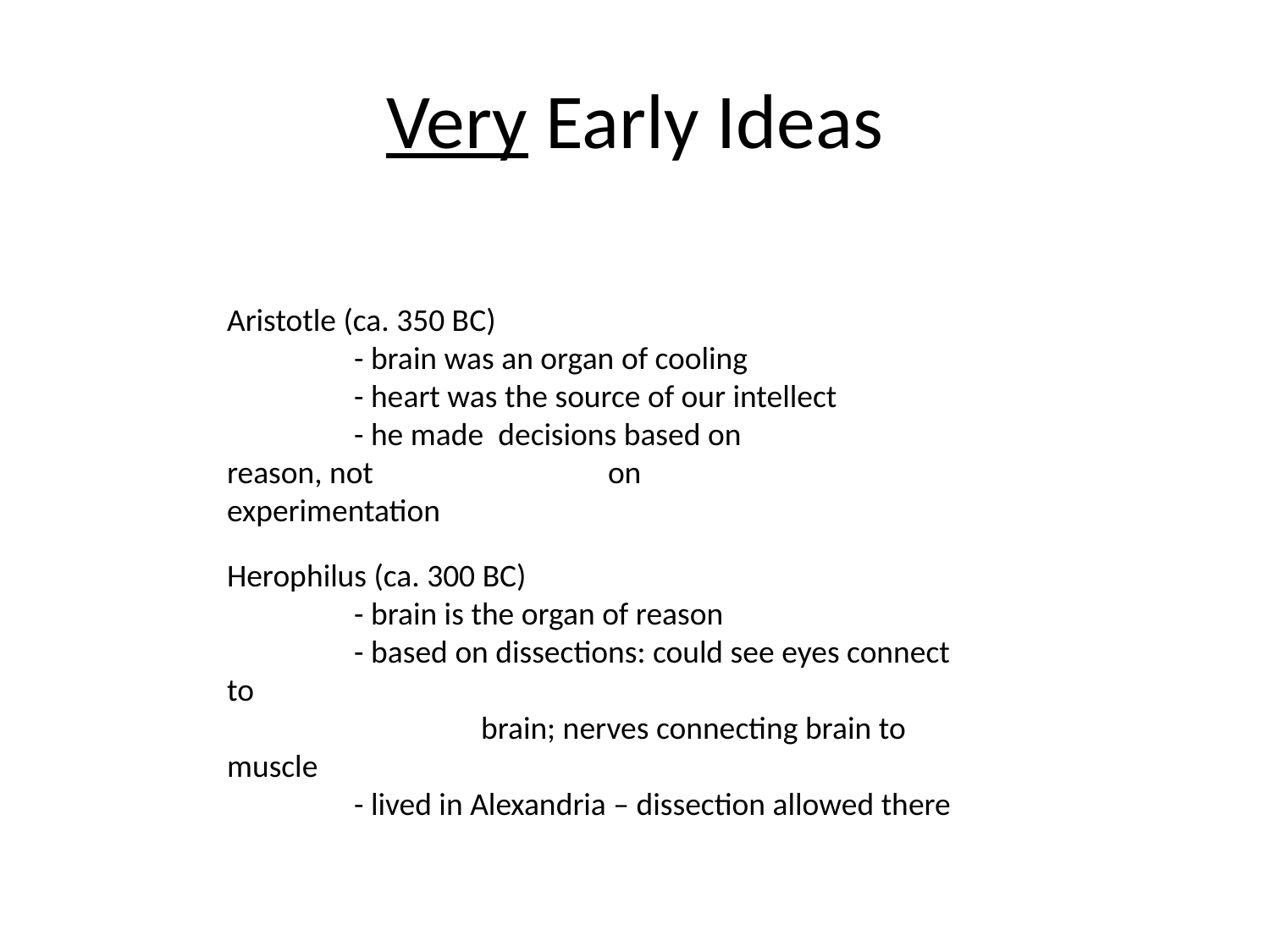

# Very Early Ideas
Aristotle (ca. 350 BC)
	- brain was an organ of cooling
	- heart was the source of our intellect
	- he made  decisions based on reason, not		on experimentation
Herophilus (ca. 300 BC)
	- brain is the organ of reason
	- based on dissections: could see eyes connect to
		brain; nerves connecting brain to muscle
	- lived in Alexandria – dissection allowed there